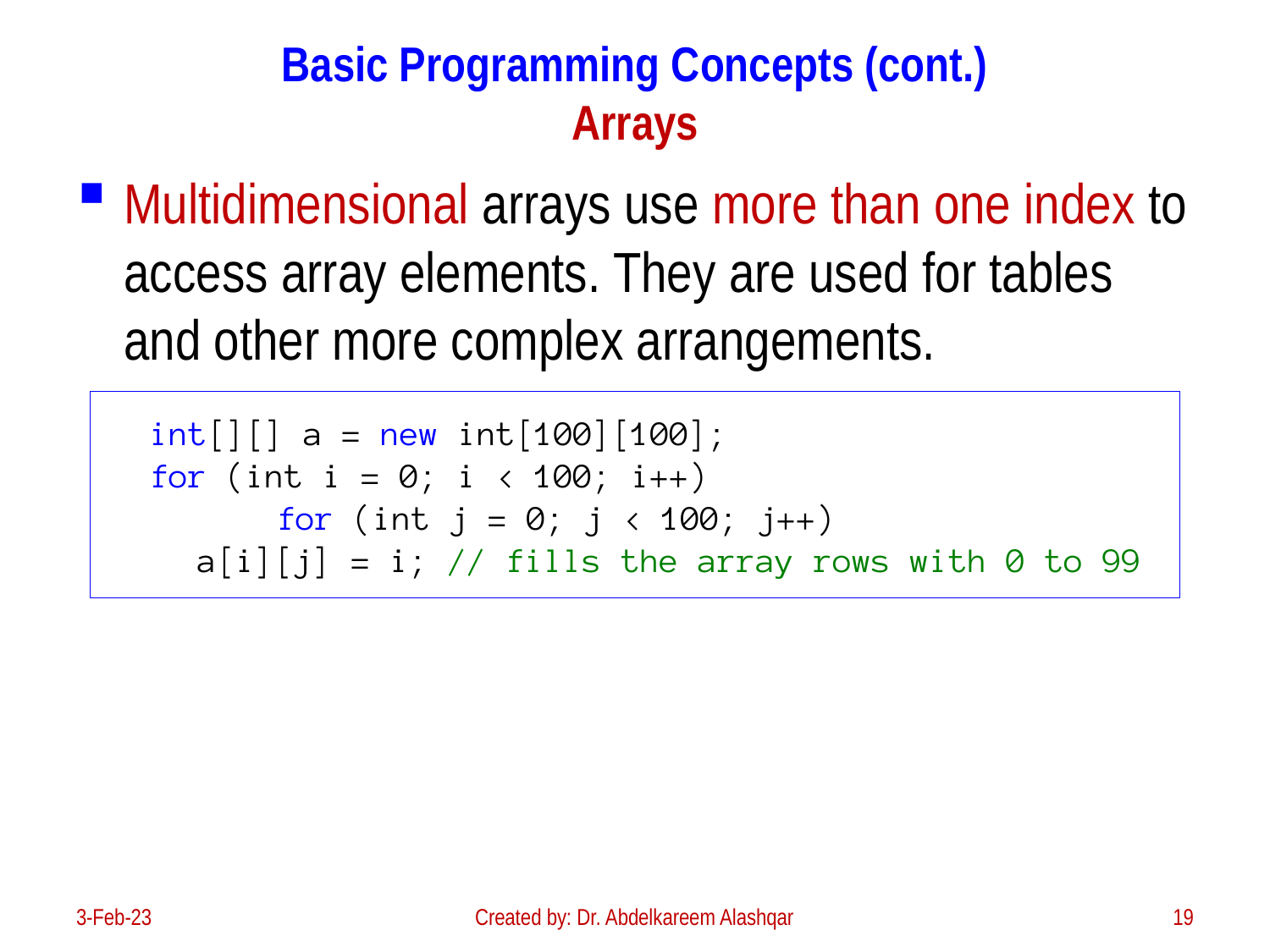

# Basic Programming Concepts (cont.) Arrays
Multidimensional arrays use more than one index to access array elements. They are used for tables and other more complex arrangements.

int[][] a = new int[100][100];
for (int i = 0; i < 100; i++)
	for (int j = 0; j < 100; j++)
a[i][j] = i; // fills the array rows with 0 to 99
3-Feb-23
Created by: Dr. Abdelkareem Alashqar
19